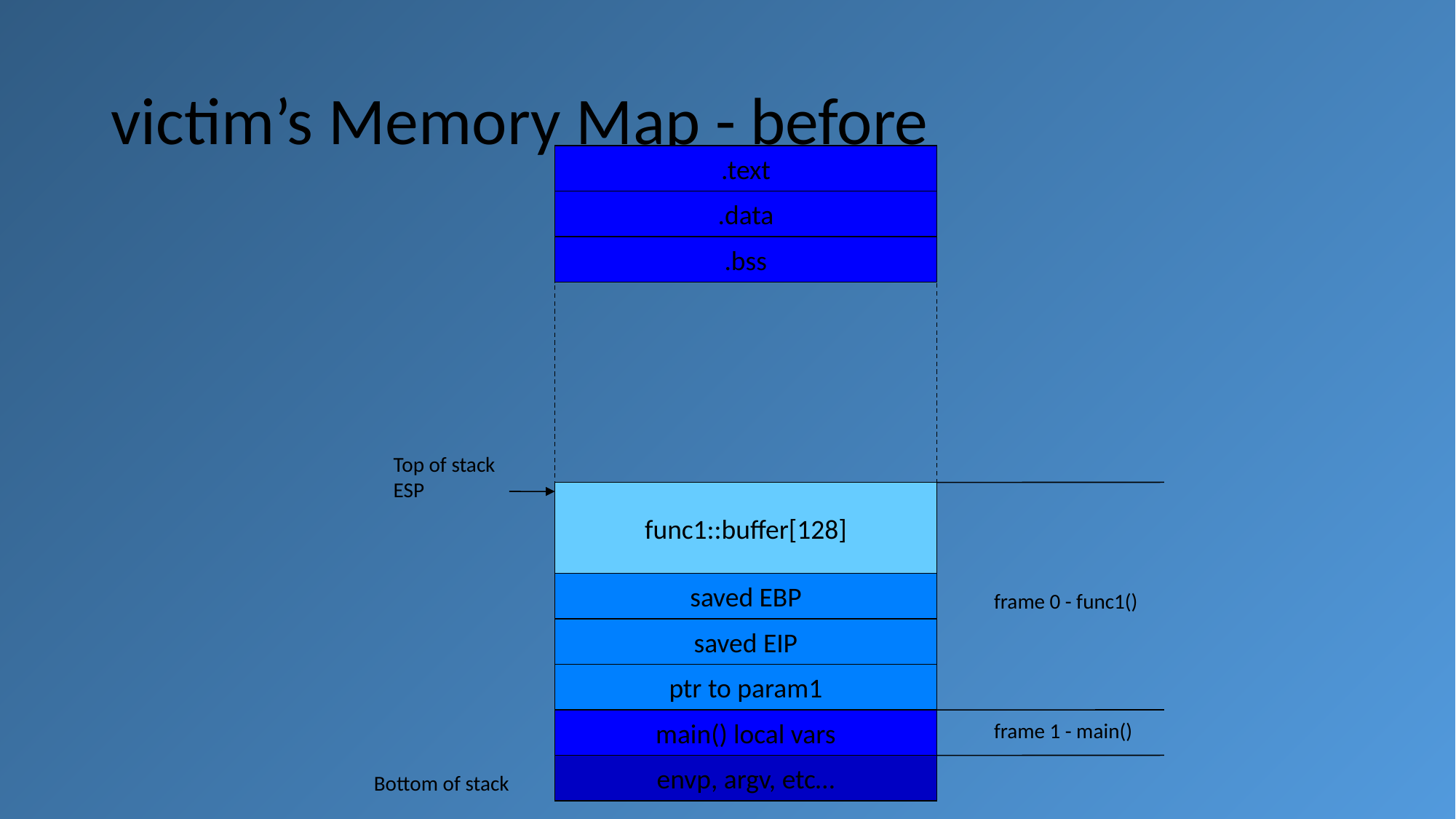

# victim’s Memory Map - before
.text
.data
.bss

Top of stack
ESP
func1::buffer[128]

saved EBP
frame 0 - func1()
saved EIP
ptr to param1
main() local vars

frame 1 - main()
envp, argv, etc…

Bottom of stack